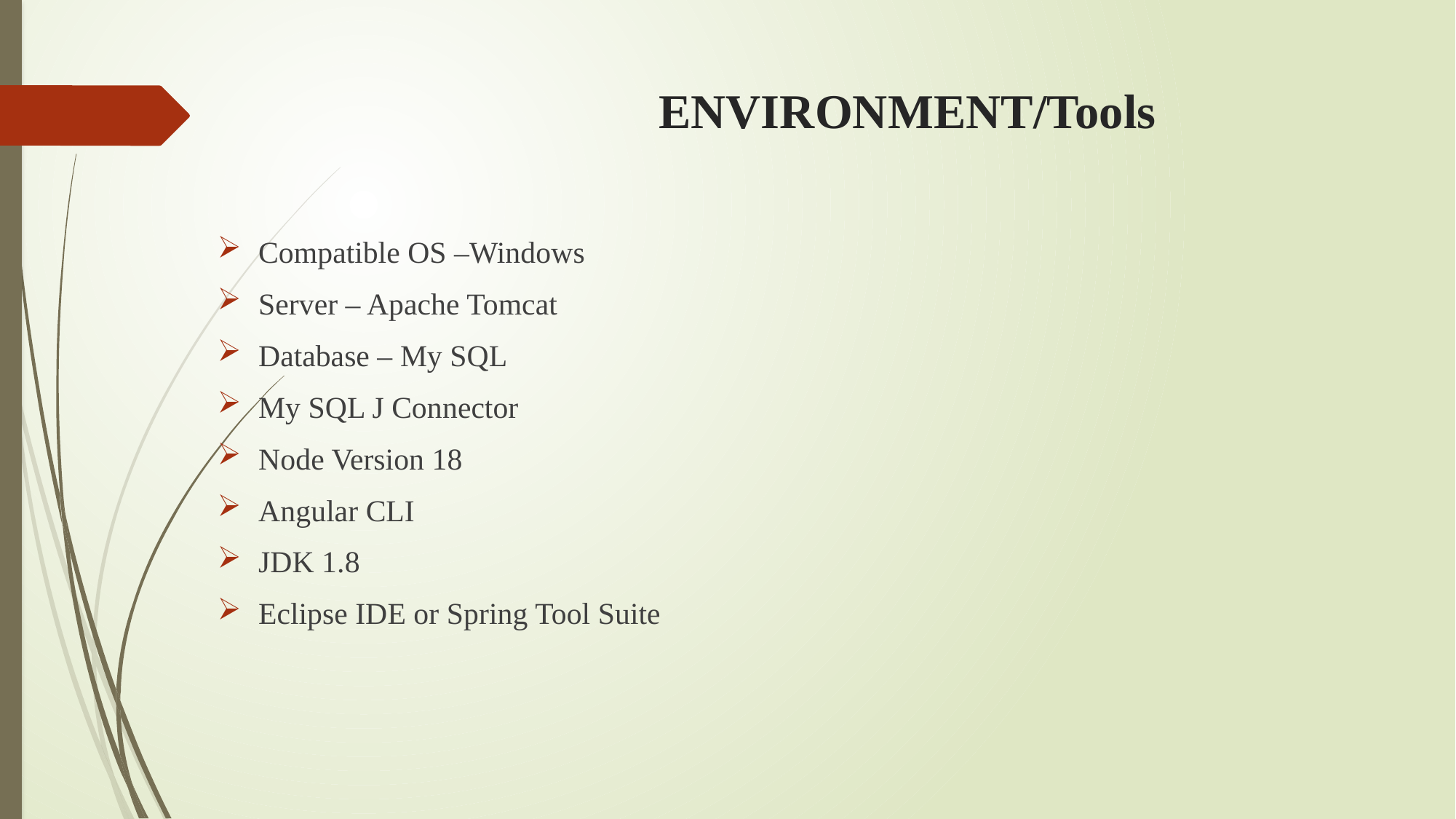

# ENVIRONMENT/Tools
Compatible OS –Windows
Server – Apache Tomcat
Database – My SQL
My SQL J Connector
Node Version 18
Angular CLI
JDK 1.8
Eclipse IDE or Spring Tool Suite